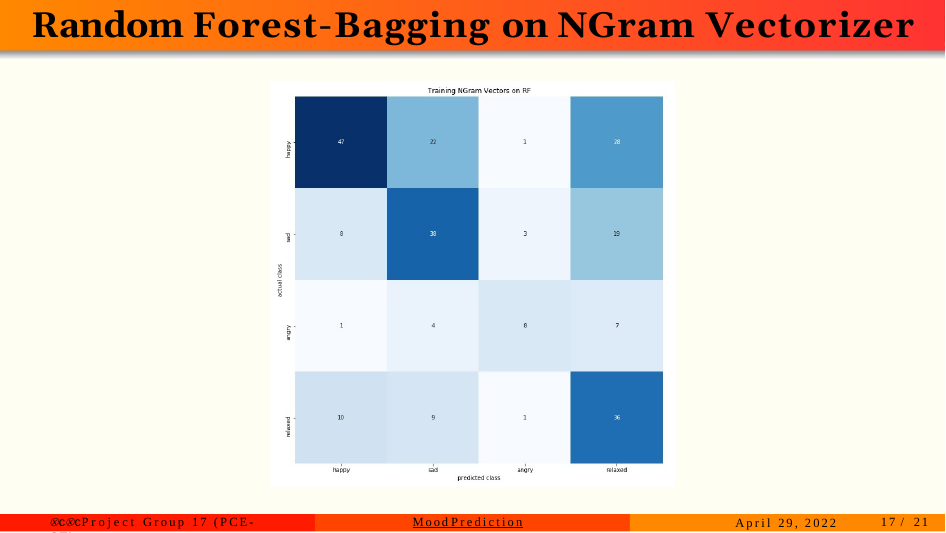

Random Forest-Bagging on NGram Vectorizer

ⓍcⓍc Project Group 17 (PCE-CT)

Mood Prediction
17 / 21
April 29, 2022